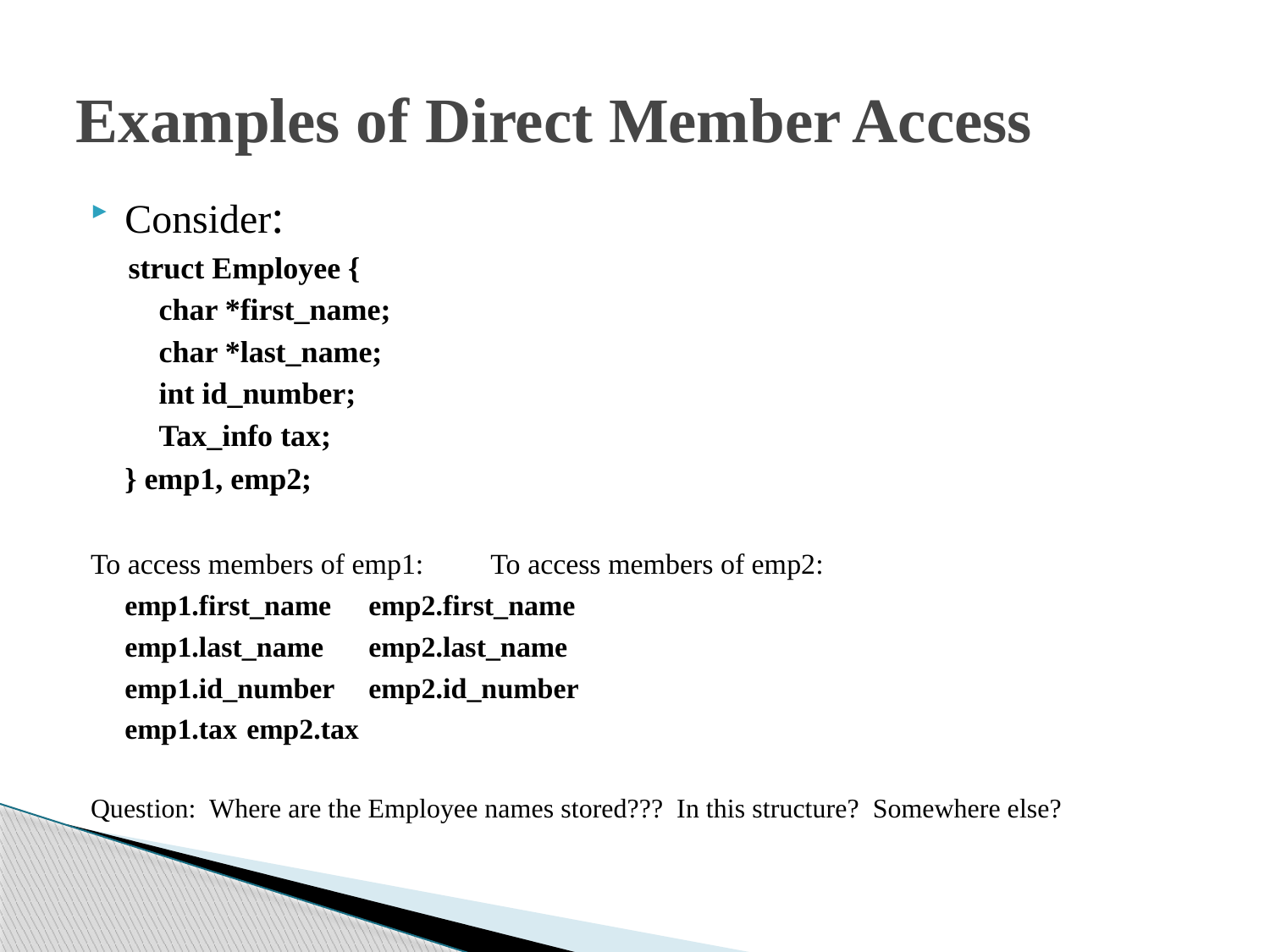

# Examples of Direct Member Access
Consider:
struct Employee {
		char *first_name;
		char *last_name;
		int id_number;
		Tax_info tax;
	} emp1, emp2;

To access members of emp1:		To access members of emp2:
		emp1.first_name			emp2.first_name
		emp1.last_name			emp2.last_name
		emp1.id_number			emp2.id_number
		emp1.tax				emp2.tax

Question:  Where are the Employee names stored???  In this structure?  Somewhere else?